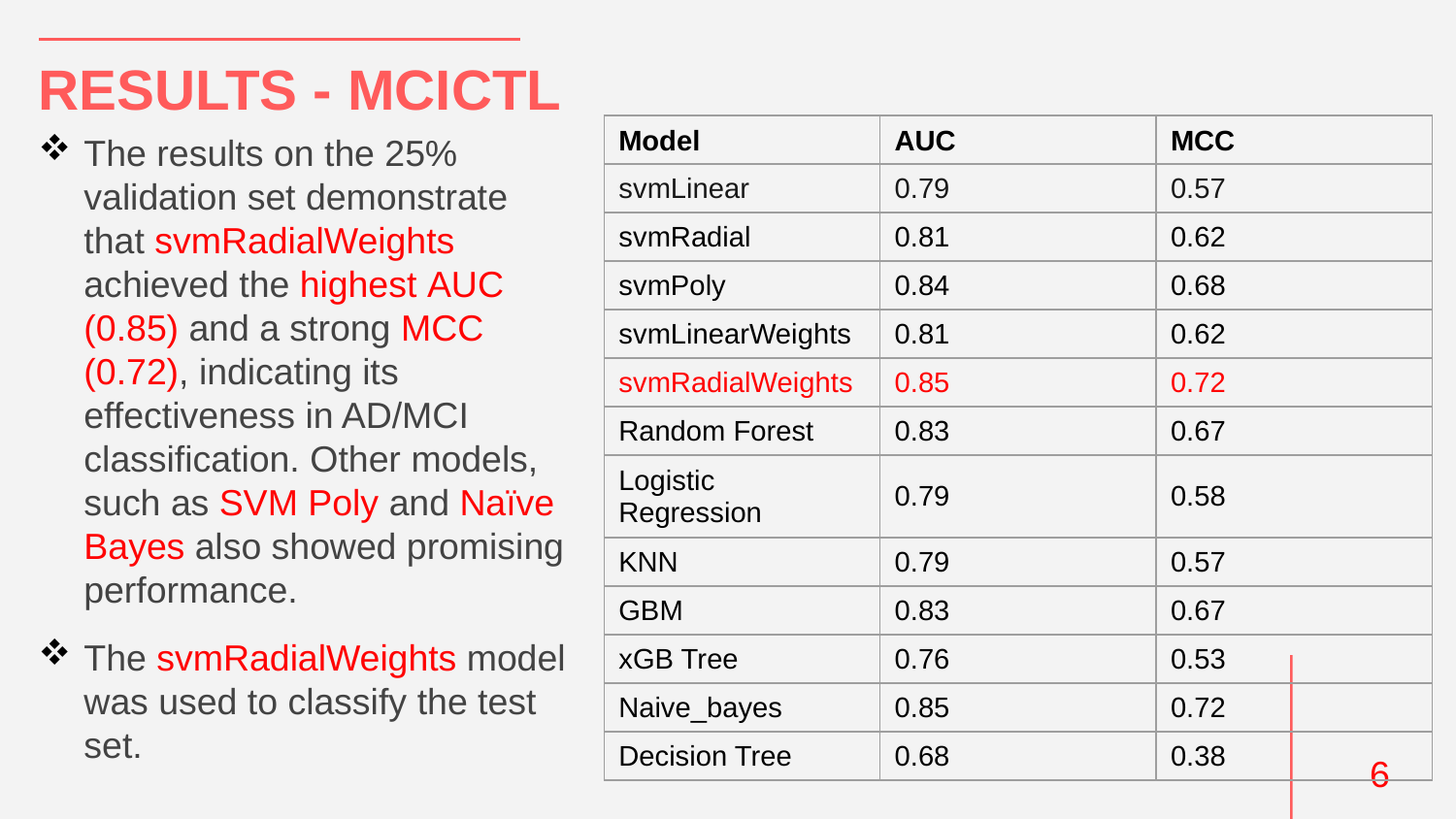

# RESULTS - MCICTL
The results on the 25% validation set demonstrate that svmRadialWeights achieved the highest AUC (0.85) and a strong MCC (0.72), indicating its effectiveness in AD/MCI classification. Other models, such as SVM Poly and Naïve Bayes also showed promising performance.
The svmRadialWeights model was used to classify the test set.
| Model | AUC | MCC |
| --- | --- | --- |
| svmLinear | 0.79 | 0.57 |
| svmRadial | 0.81 | 0.62 |
| svmPoly | 0.84 | 0.68 |
| svmLinearWeights | 0.81 | 0.62 |
| svmRadialWeights | 0.85 | 0.72 |
| Random Forest | 0.83 | 0.67 |
| Logistic Regression | 0.79 | 0.58 |
| KNN | 0.79 | 0.57 |
| GBM | 0.83 | 0.67 |
| xGB Tree | 0.76 | 0.53 |
| Naive\_bayes | 0.85 | 0.72 |
| Decision Tree | 0.68 | 0.38 |
6